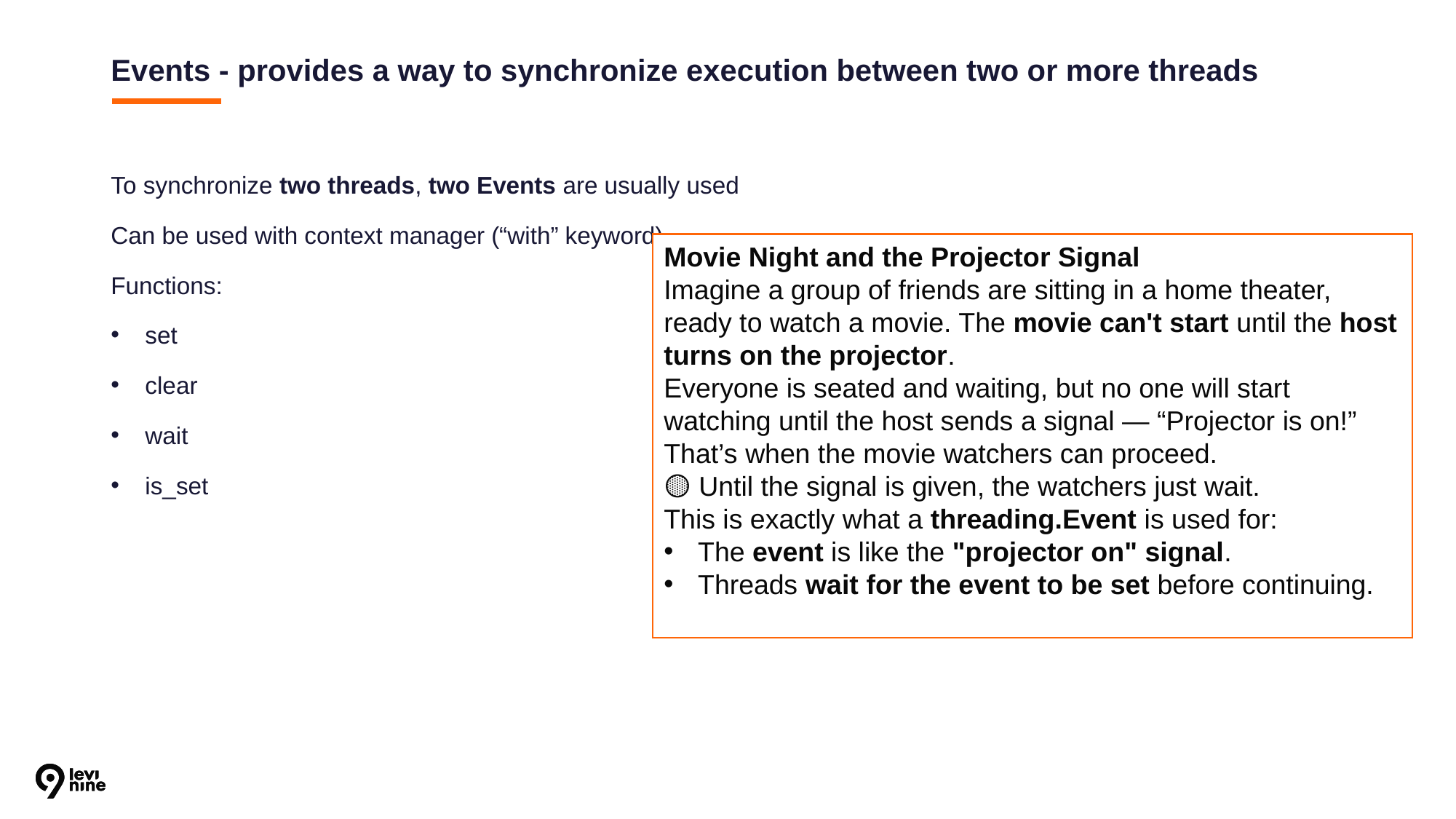

# Events - provides a way to synchronize execution between two or more threads

To synchronize two threads, two Events are usually used
Can be used with context manager (“with” keyword)
Functions:
set
clear
wait
is_set
Movie Night and the Projector Signal
Imagine a group of friends are sitting in a home theater, ready to watch a movie. The movie can't start until the host turns on the projector.
Everyone is seated and waiting, but no one will start watching until the host sends a signal — “Projector is on!” That’s when the movie watchers can proceed.
🟡 Until the signal is given, the watchers just wait.
This is exactly what a threading.Event is used for:
The event is like the "projector on" signal.
Threads wait for the event to be set before continuing.